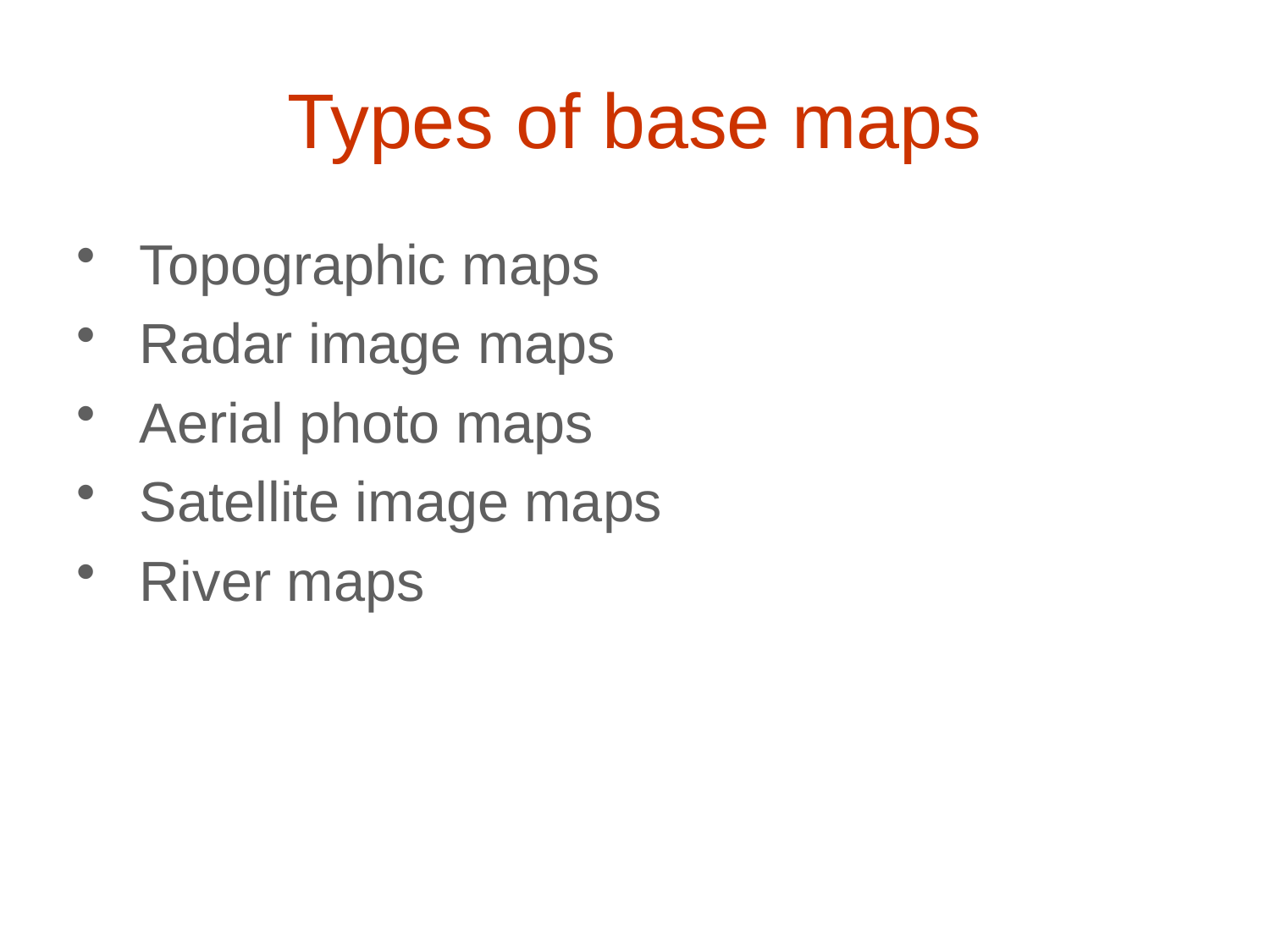

# Types of base maps
 Topographic maps
 Radar image maps
 Aerial photo maps
 Satellite image maps
 River maps